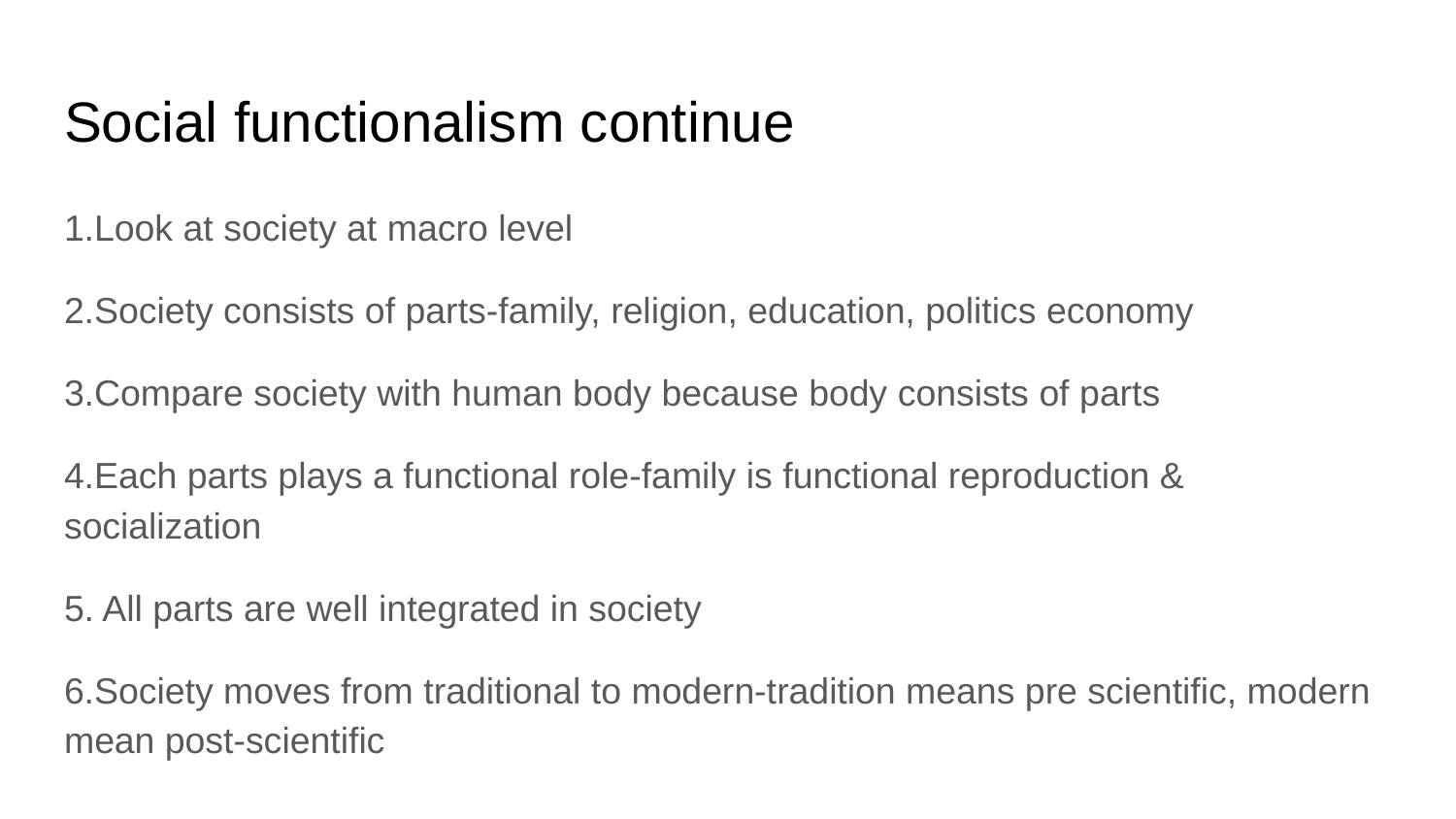

# Social functionalism continue
1.Look at society at macro level
2.Society consists of parts-family, religion, education, politics economy
3.Compare society with human body because body consists of parts
4.Each parts plays a functional role-family is functional reproduction & socialization
5. All parts are well integrated in society
6.Society moves from traditional to modern-tradition means pre scientific, modern mean post-scientific